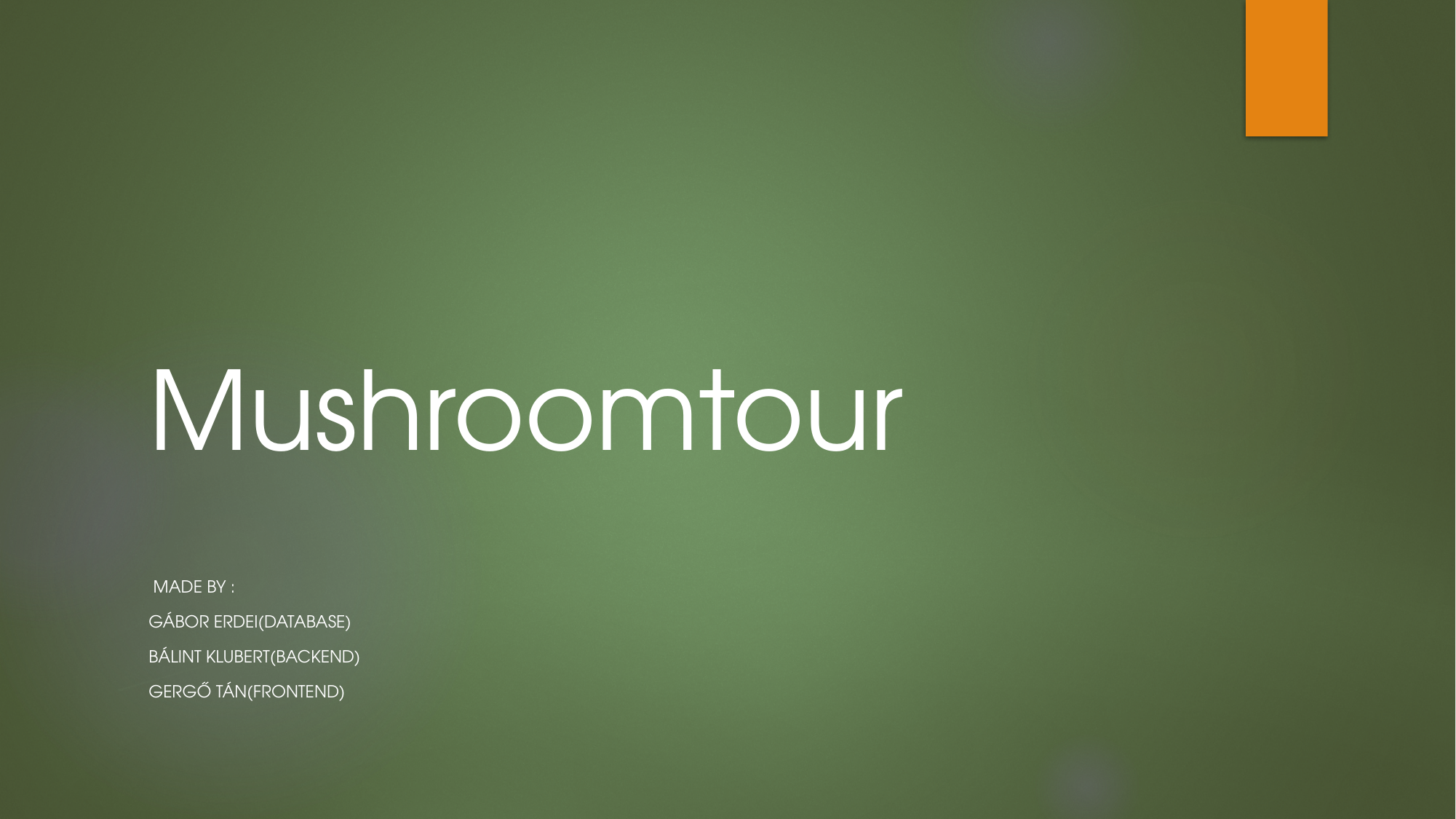

# Mushroomtour
 Made by :
Gábor Erdei(Database)
Bálint Klubert(Backend)
Gergő Tán(Frontend)